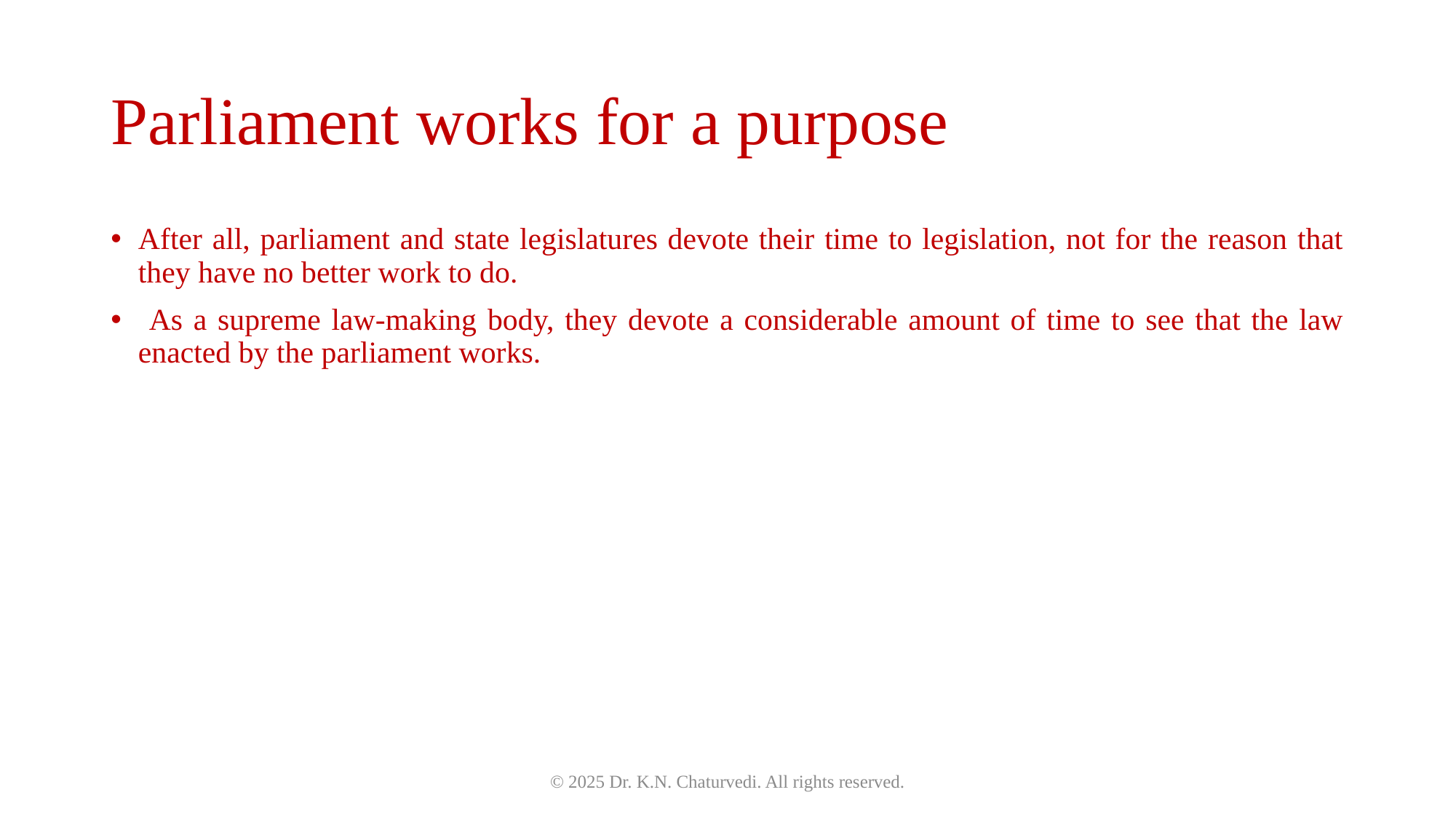

# Parliament works for a purpose
After all, parliament and state legislatures devote their time to legislation, not for the reason that they have no better work to do.
 As a supreme law-making body, they devote a considerable amount of time to see that the law enacted by the parliament works.
© 2025 Dr. K.N. Chaturvedi. All rights reserved.